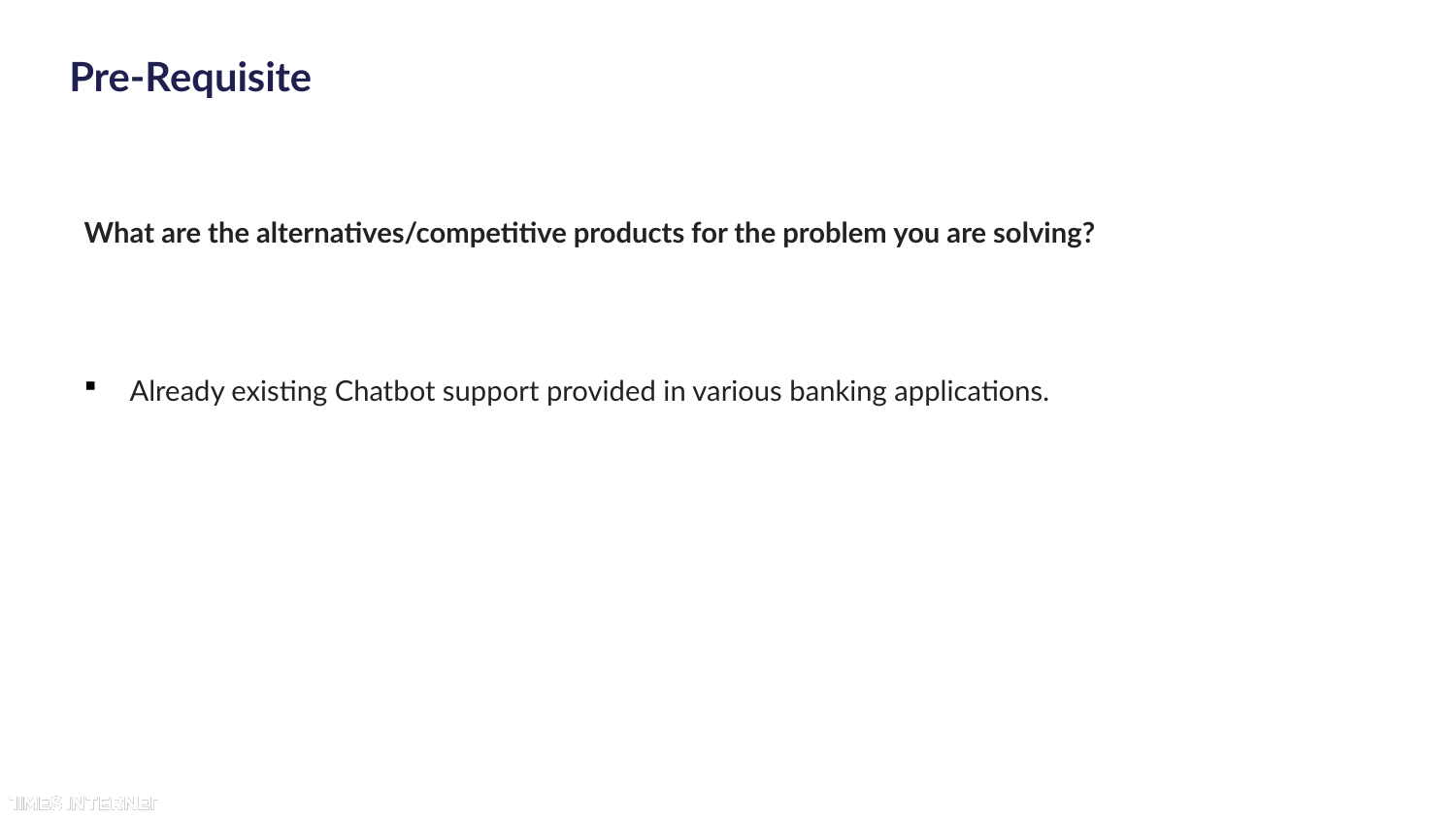

# Pre-Requisite
What are the alternatives/competitive products for the problem you are solving?

Already existing Chatbot support provided in various banking applications.